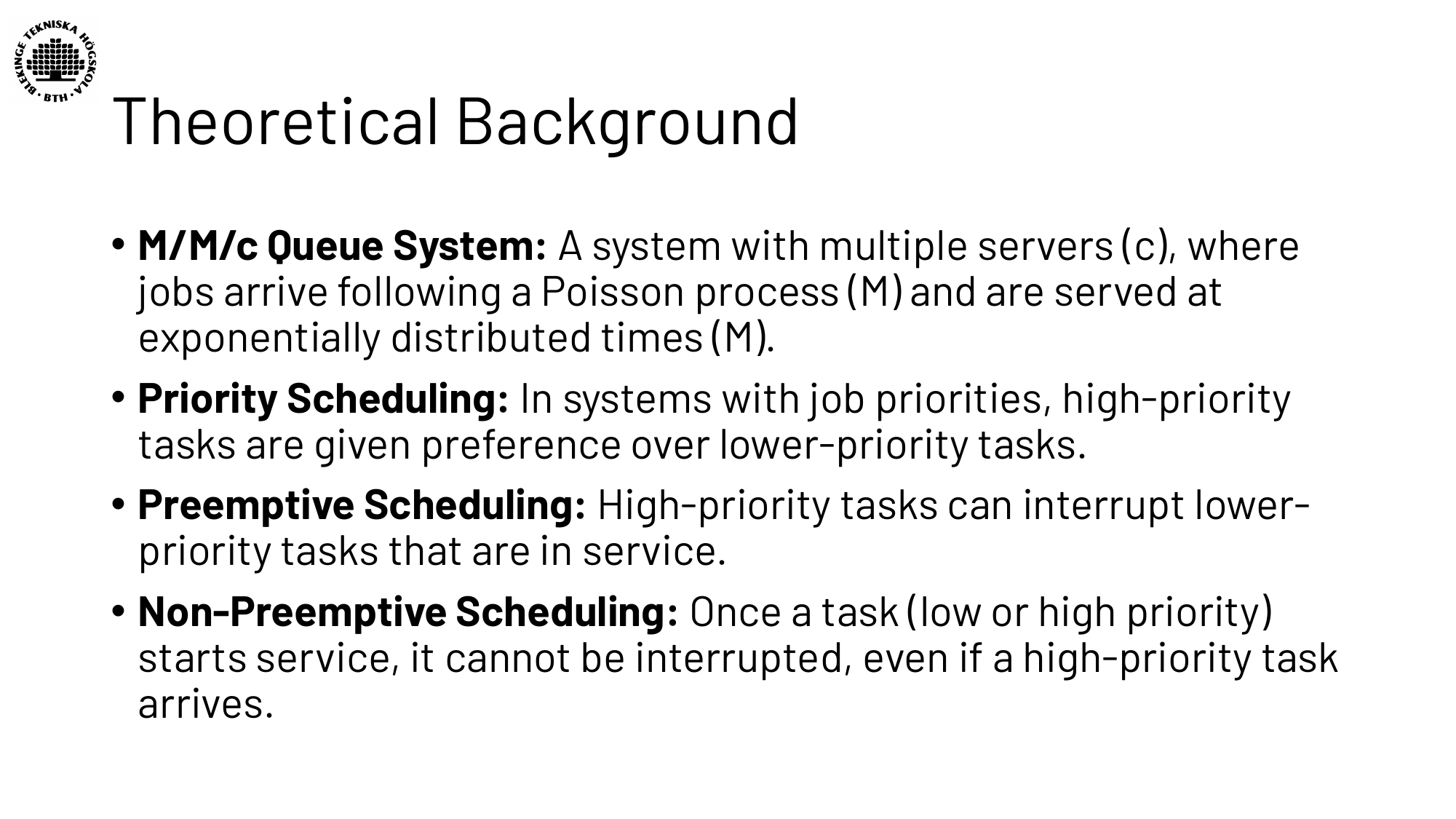

# Theoretical Background
M/M/c Queue System: A system with multiple servers (c), where jobs arrive following a Poisson process (M) and are served at exponentially distributed times (M).
Priority Scheduling: In systems with job priorities, high-priority tasks are given preference over lower-priority tasks.
Preemptive Scheduling: High-priority tasks can interrupt lower-priority tasks that are in service.
Non-Preemptive Scheduling: Once a task (low or high priority) starts service, it cannot be interrupted, even if a high-priority task arrives.